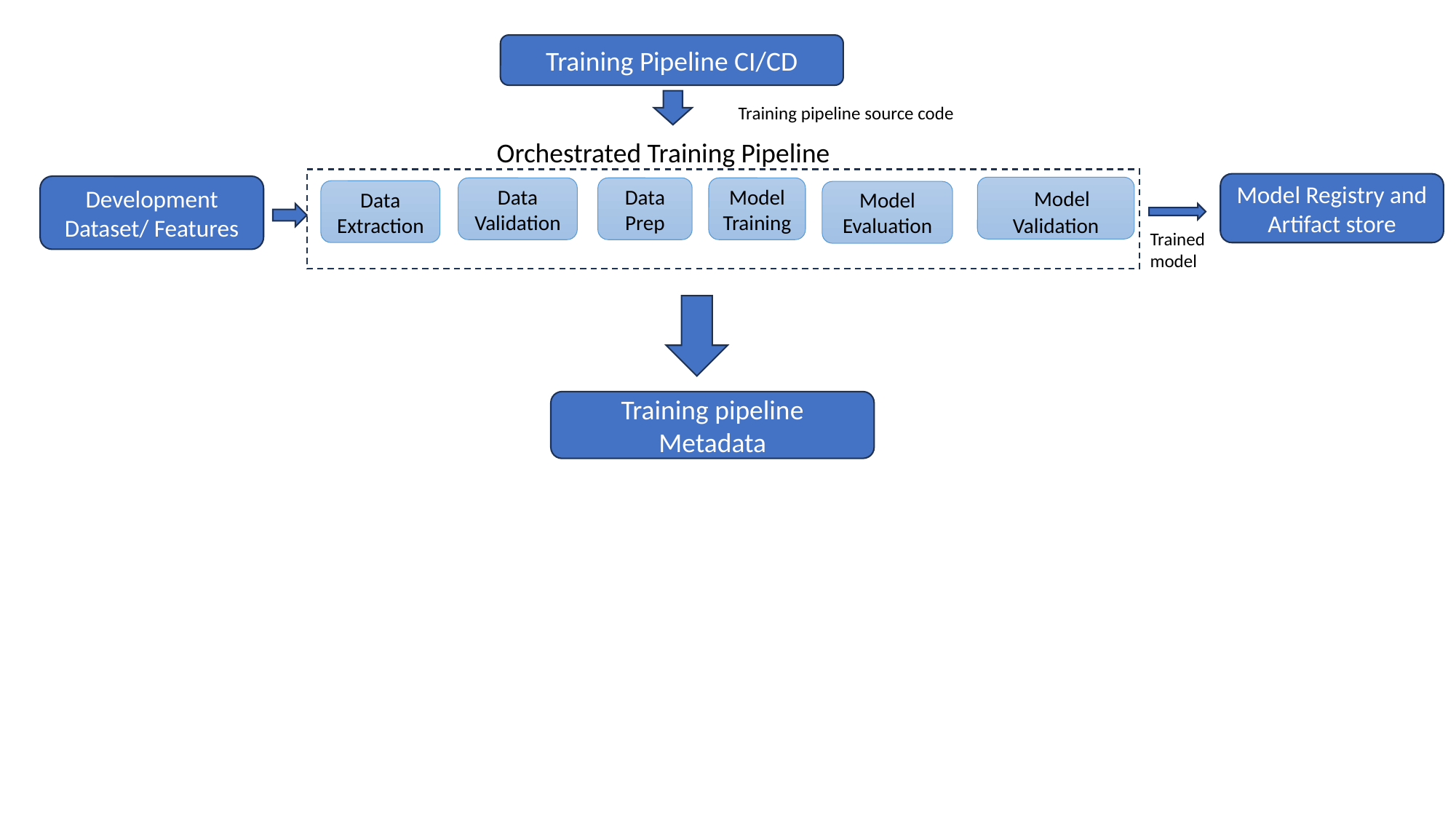

Training Pipeline CI/CD

Training pipeline source code

Orchestrated Training Pipeline

Model Registry and Artifact store
Development Dataset/ Features
  Model Validation
Data Prep
Model Training
Data Validation
Data Extraction
Model Evaluation

Trained model

Training pipeline Metadata